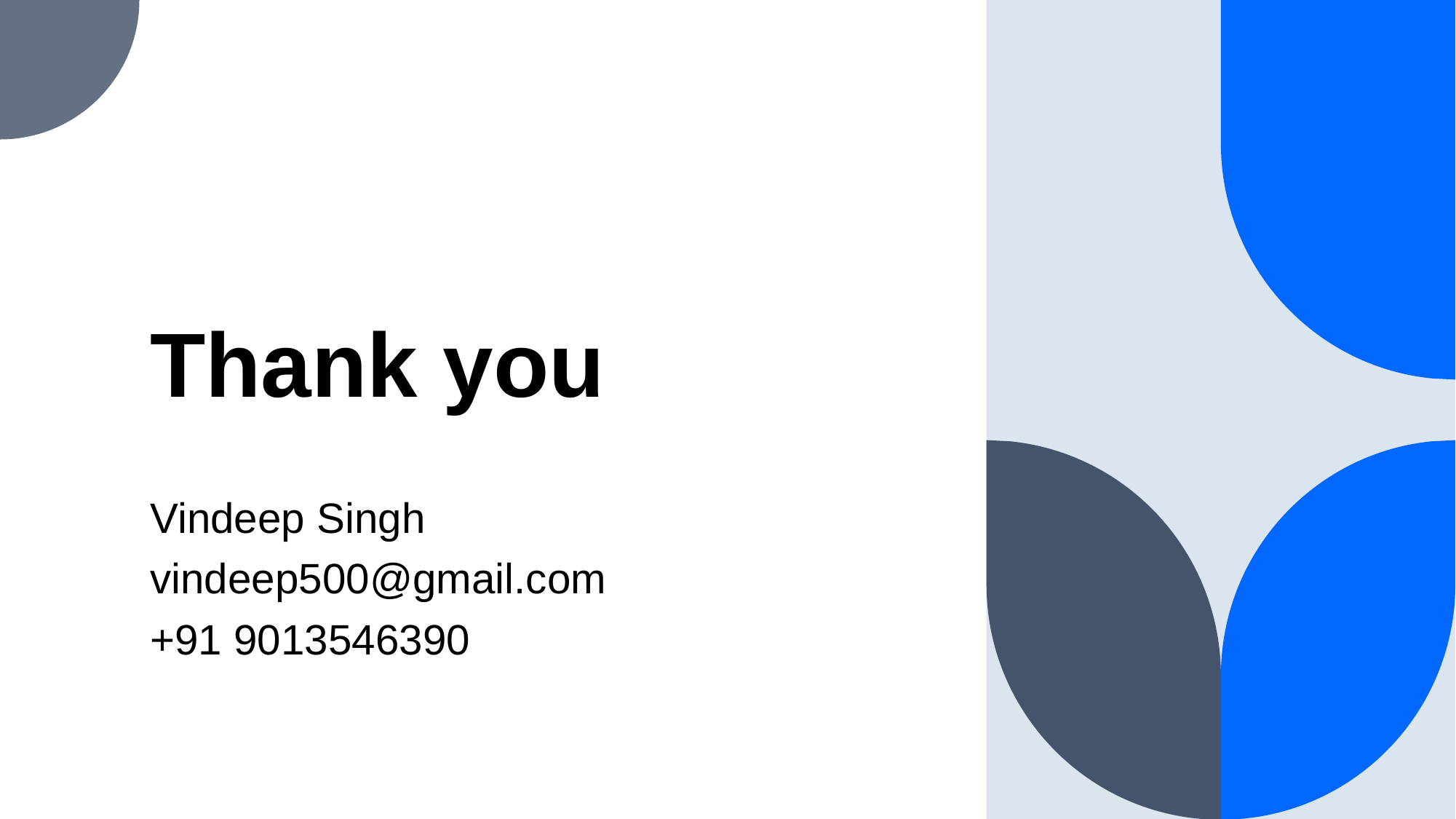

# Thank you
Vindeep Singh
vindeep500@gmail.com
+91 9013546390